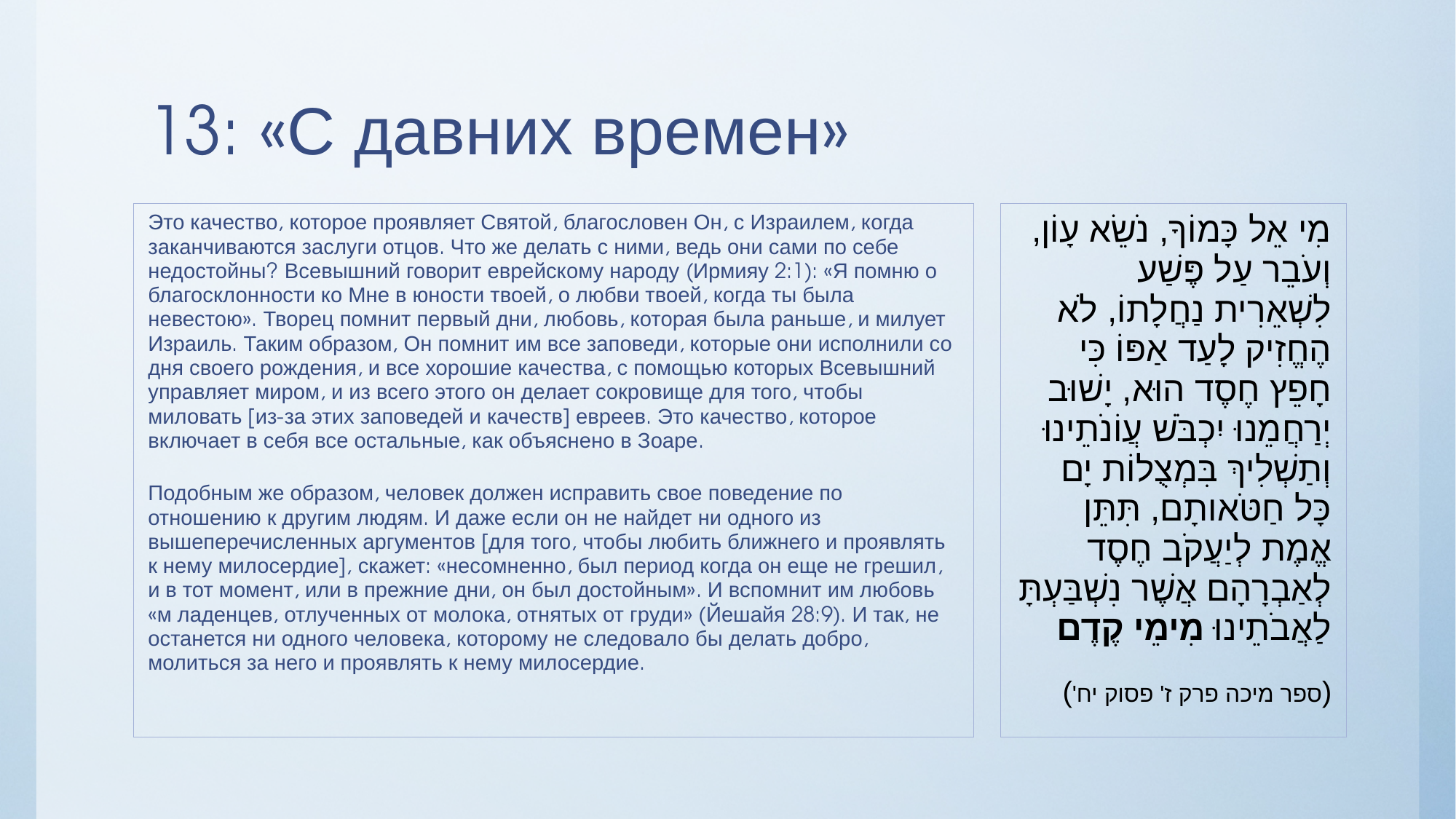

# 13: «С давних времен»
Это качество, которое проявляет Святой, благословен Он, с Израилем, когда заканчиваются заслуги отцов. Что же делать с ними, ведь они сами по себе недостойны? Всевышний говорит еврейскому народу (Ирмияу 2:1): «Я помню о благосклонности ко Мне в юности твоей, о любви твоей, когда ты была невестою». Творец помнит первый дни, любовь, которая была раньше, и милует Израиль. Таким образом, Он помнит им все заповеди, которые они исполнили со дня своего рождения, и все хорошие качества, с помощью которых Всевышний управляет миром, и из всего этого он делает сокровище для того, чтобы миловать [из-за этих заповедей и качеств] евреев. Это качество, которое включает в себя все остальные, как объяснено в Зоаре.
Подобным же образом, человек должен исправить свое поведение по отношению к другим людям. И даже если он не найдет ни одного из вышеперечисленных аргументов [для того, чтобы любить ближнего и проявлять к нему милосердие], скажет: «несомненно, был период когда он еще не грешил, и в тот момент, или в прежние дни, он был достойным». И вспомнит им любовь «м ладенцев, отлученных от молока, отнятых от груди» (Йешайя 28:9). И так, не останется ни одного человека, которому не следовало бы делать добро, молиться за него и проявлять к нему милосердие.
מִי אֵל כָּמוֹךָ, נֹשֵׂא עָוֹן, וְעֹבֵר עַל פֶּשַׁע לִשְׁאֵרִית נַחֲלָתוֹ, לֹא הֶחֱזִיק לָעַד אַפּוֹ כִּי חָפֵץ חֶסֶד הוּא, יָשׁוּב יְרַחֲמֵנוּ יִכְבֹּשׁ עֲוֹנֹתֵינוּ וְתַשְׁלִיךְ בִּמְצֻלוֹת יָם כָּל חַטֹּאותָם, תִּתֵּן אֱמֶת לְיַעֲקֹב חֶסֶד לְאַבְרָהָם אֲשֶׁר נִשְׁבַּעְתָּ לַאֲבֹתֵינוּ מִימֵי קֶדֶם
(ספר מיכה פרק ז' פסוק יח')